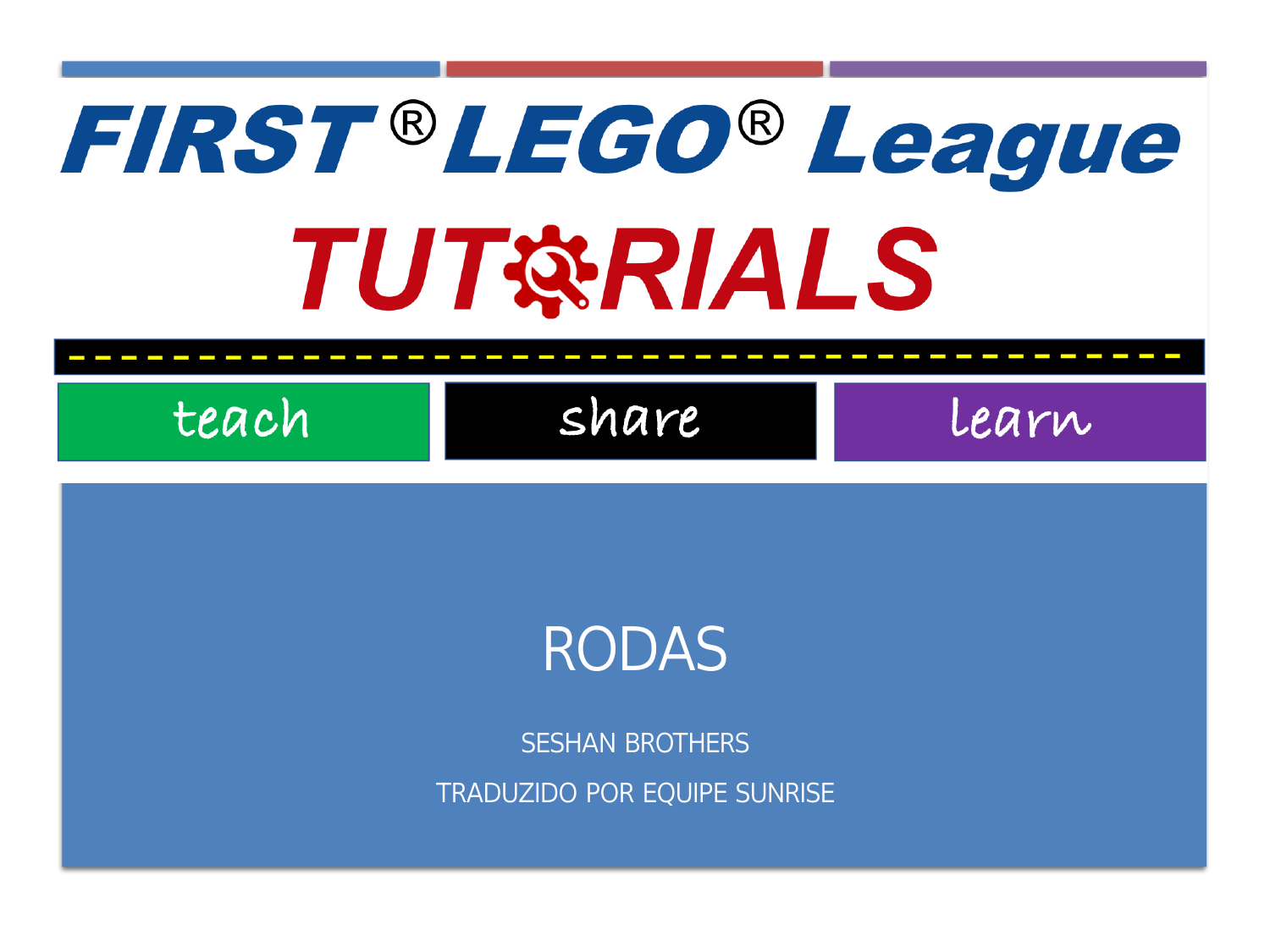

rodas
SESHAN BROTHERS
Traduzido por equipe sunrise